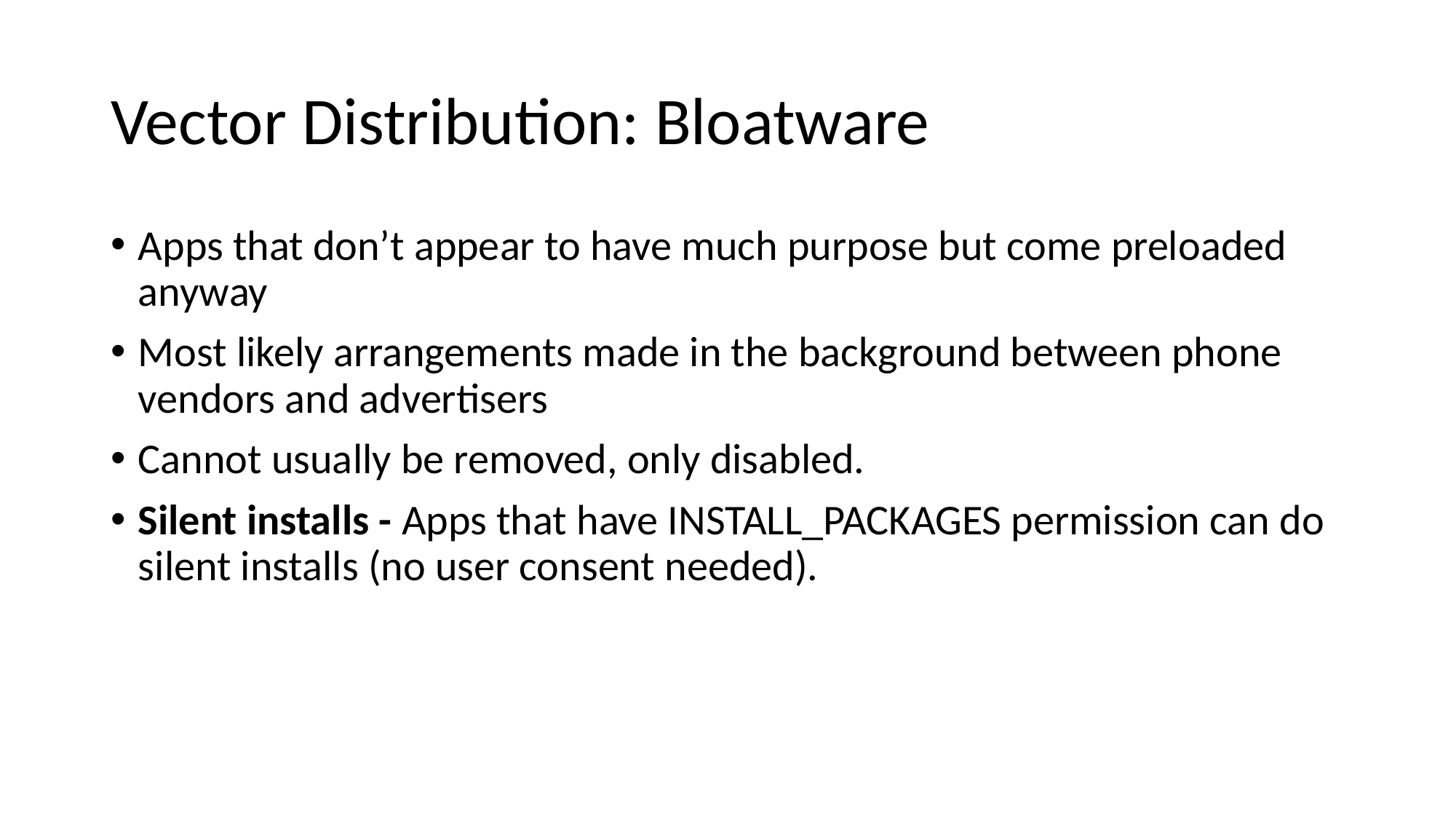

# Vector Distribution: Bloatware
Apps that don’t appear to have much purpose but come preloaded anyway
Most likely arrangements made in the background between phone vendors and advertisers
Cannot usually be removed, only disabled.
Silent installs - Apps that have INSTALL_PACKAGES permission can do silent installs (no user consent needed).